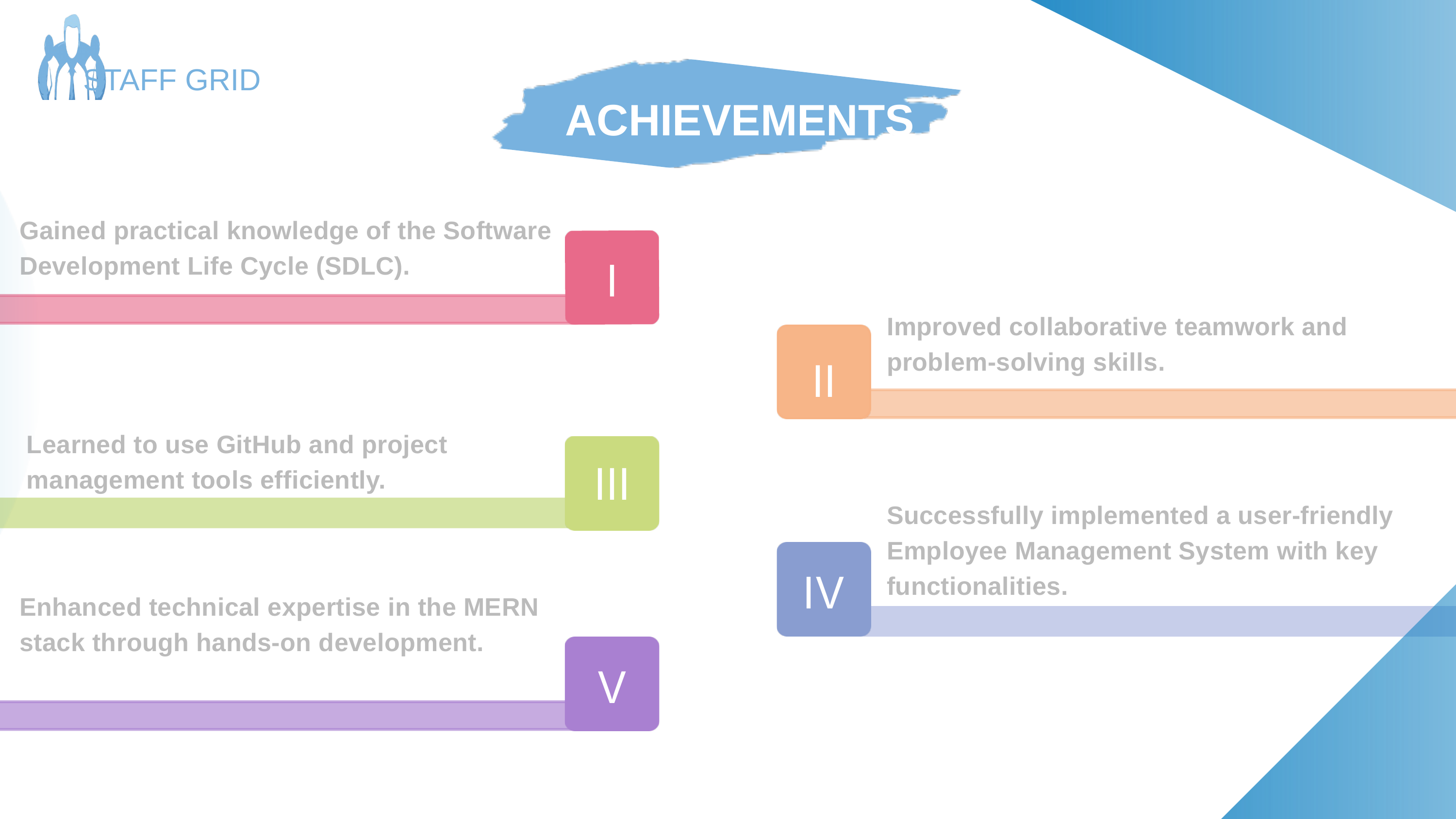

STAFF GRID

ACHIEVEMENTS

Gained practical knowledge of the Software Development Life Cycle (SDLC).

I

Improved collaborative teamwork and problem-solving skills.

II

Learned to use GitHub and project management tools efficiently.

III
Successfully implemented a user-friendly Employee Management System with key functionalities.

IV
Enhanced technical expertise in the MERN stack through hands-on development.

V